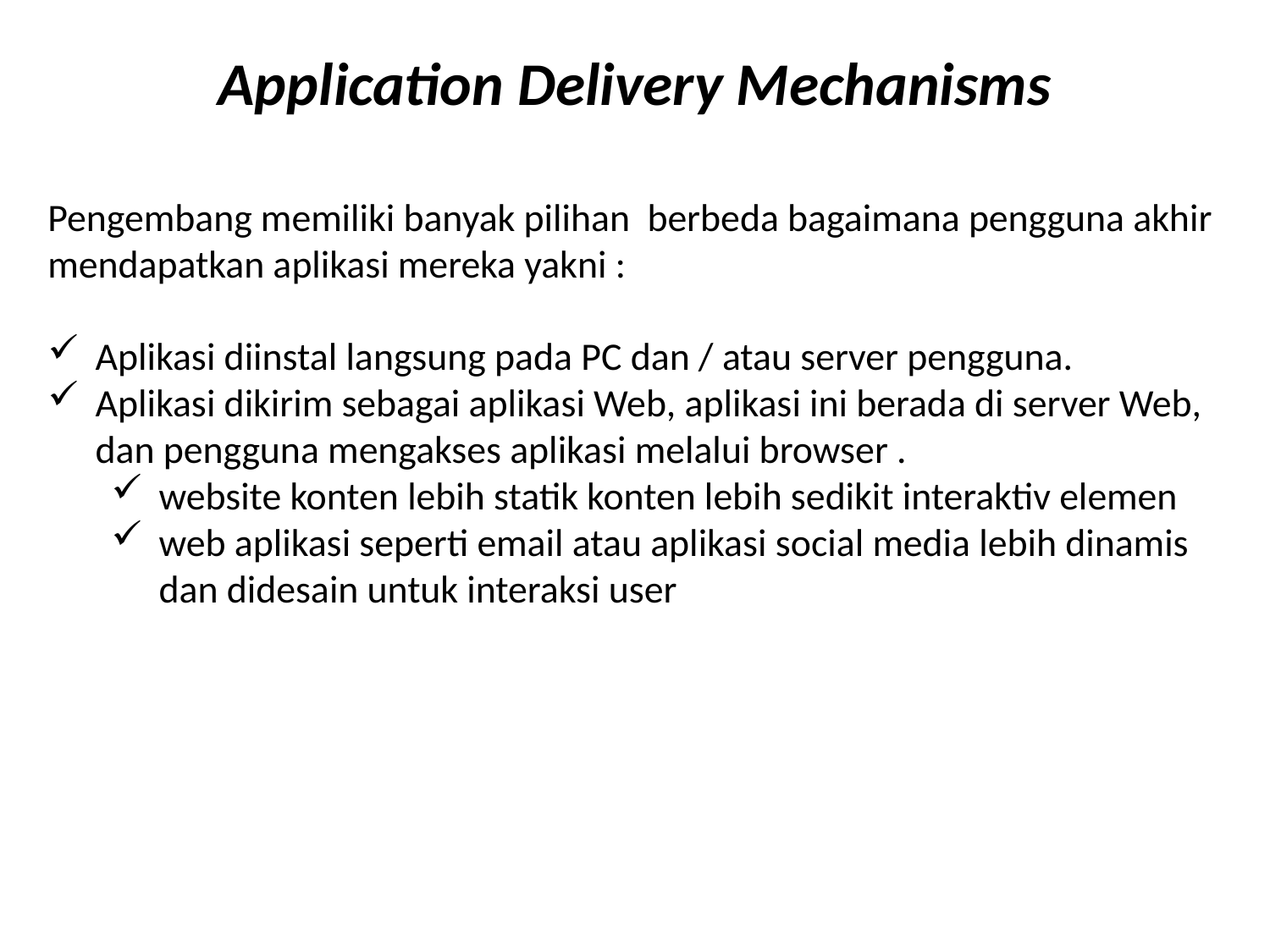

# Application Delivery Mechanisms
Pengembang memiliki banyak pilihan  berbeda bagaimana pengguna akhir  mendapatkan aplikasi mereka yakni :

Aplikasi diinstal langsung pada PC dan / atau server pengguna.
Aplikasi dikirim sebagai aplikasi Web, aplikasi ini berada di server Web, dan pengguna mengakses aplikasi melalui browser .
website konten lebih statik konten lebih sedikit interaktiv elemen
web aplikasi seperti email atau aplikasi social media lebih dinamis dan didesain untuk interaksi user